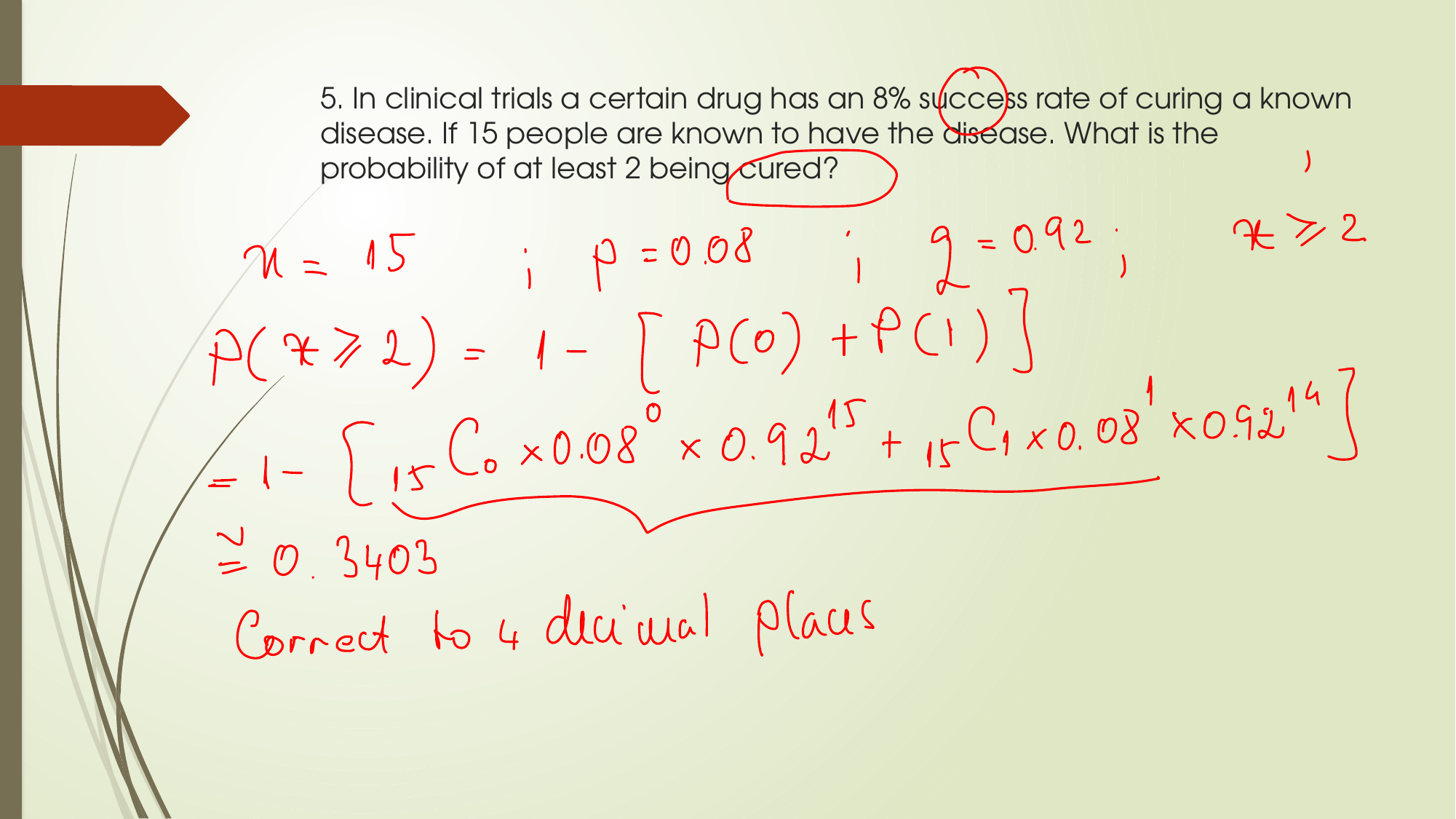

# 5. In clinical trials a certain drug has an 8% success rate of curing a known disease. If 15 people are known to have the disease. What is the probability of at least 2 being cured?